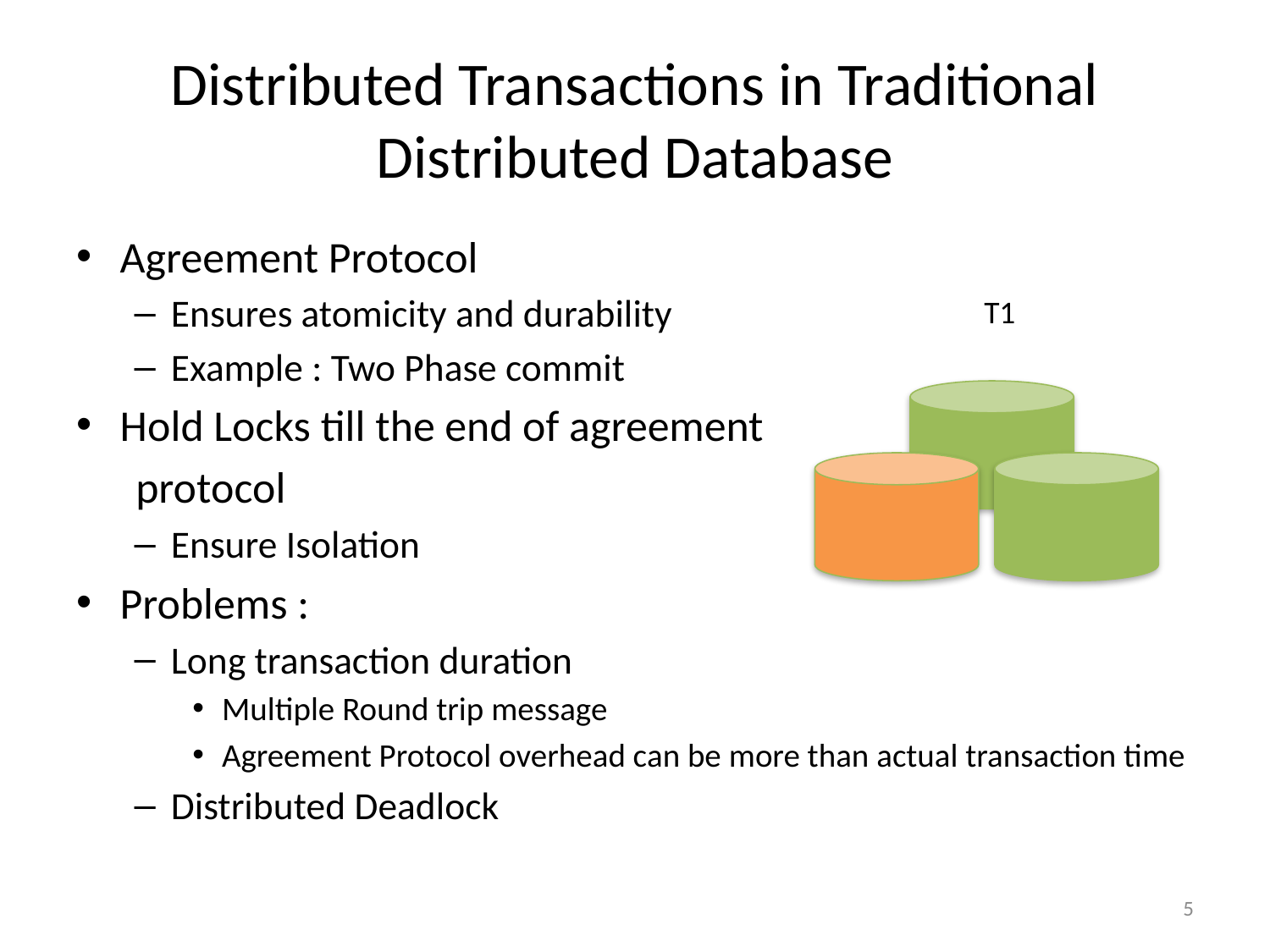

# Distributed Transactions in Traditional Distributed Database
Agreement Protocol
Ensures atomicity and durability
Example : Two Phase commit
Hold Locks till the end of agreement
      protocol
Ensure Isolation
Problems :
Long transaction duration
Multiple Round trip message
Agreement Protocol overhead can be more than actual transaction time
Distributed Deadlock
          T1

5